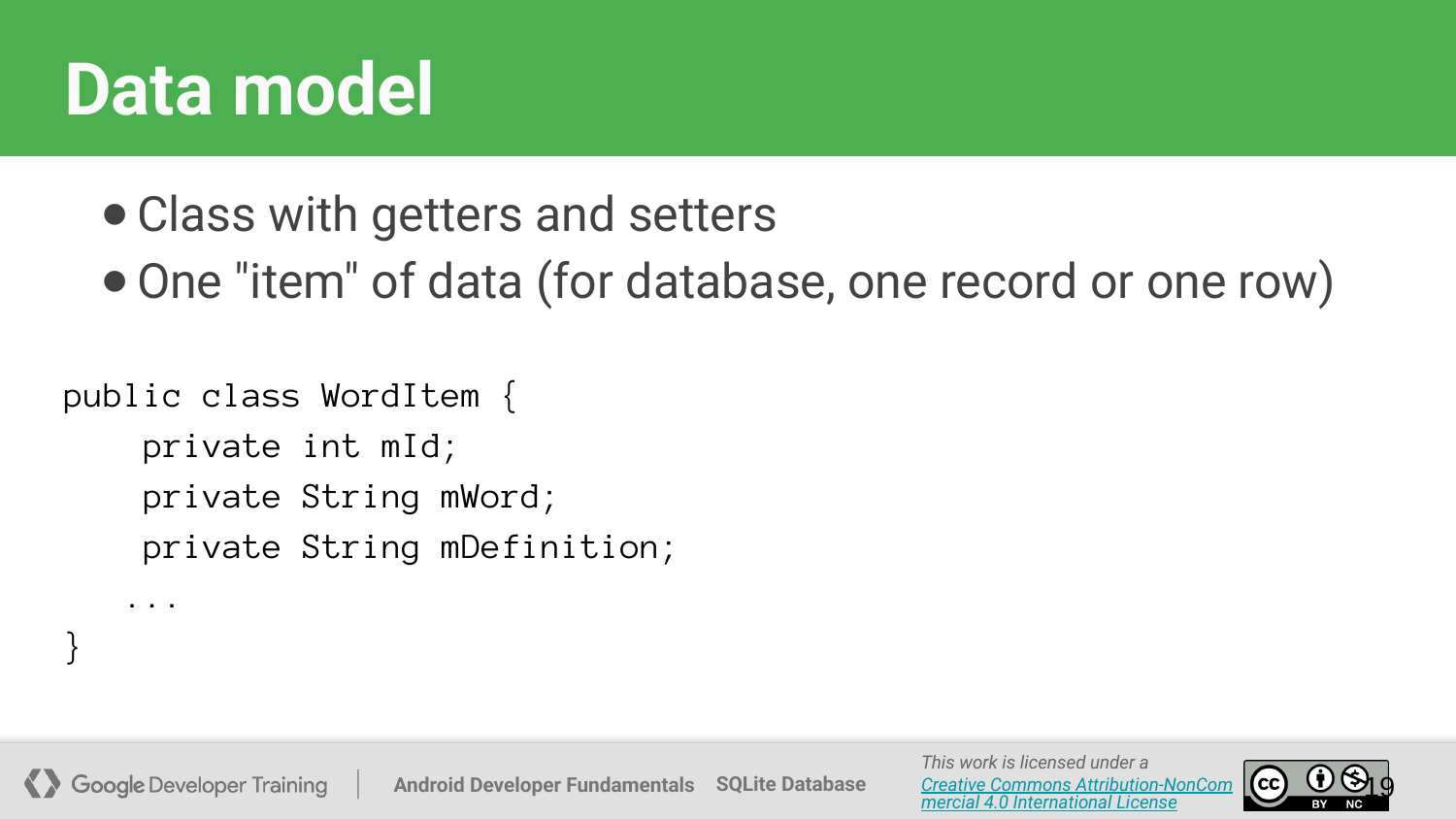

# Data model
Class with getters and setters
One "item" of data (for database, one record or one row)

public class WordItem {
    private int mId;
    private String mWord;
    private String mDefinition;
   ...
}
19